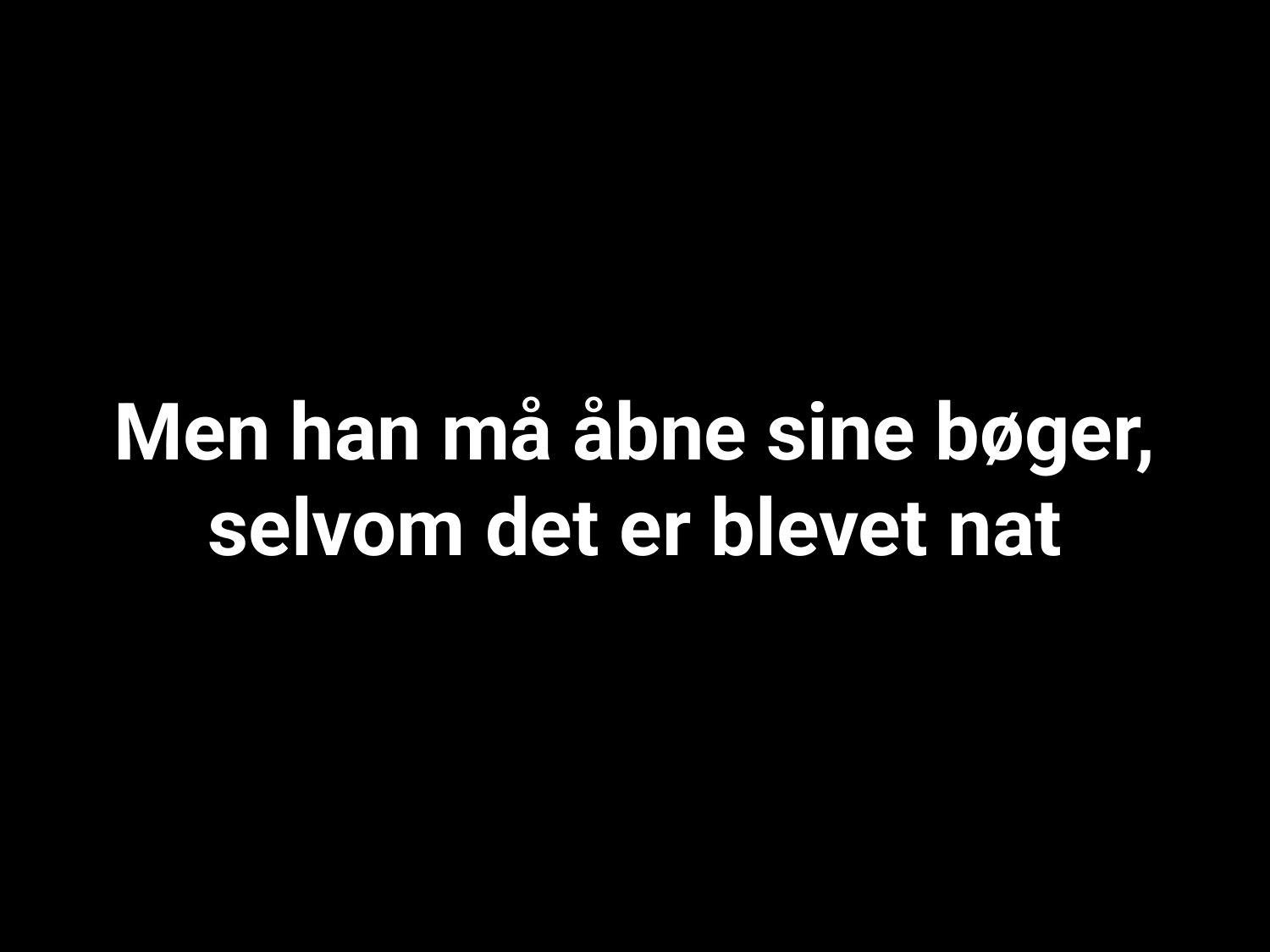

# Men han må åbne sine bøger, selvom det er blevet nat